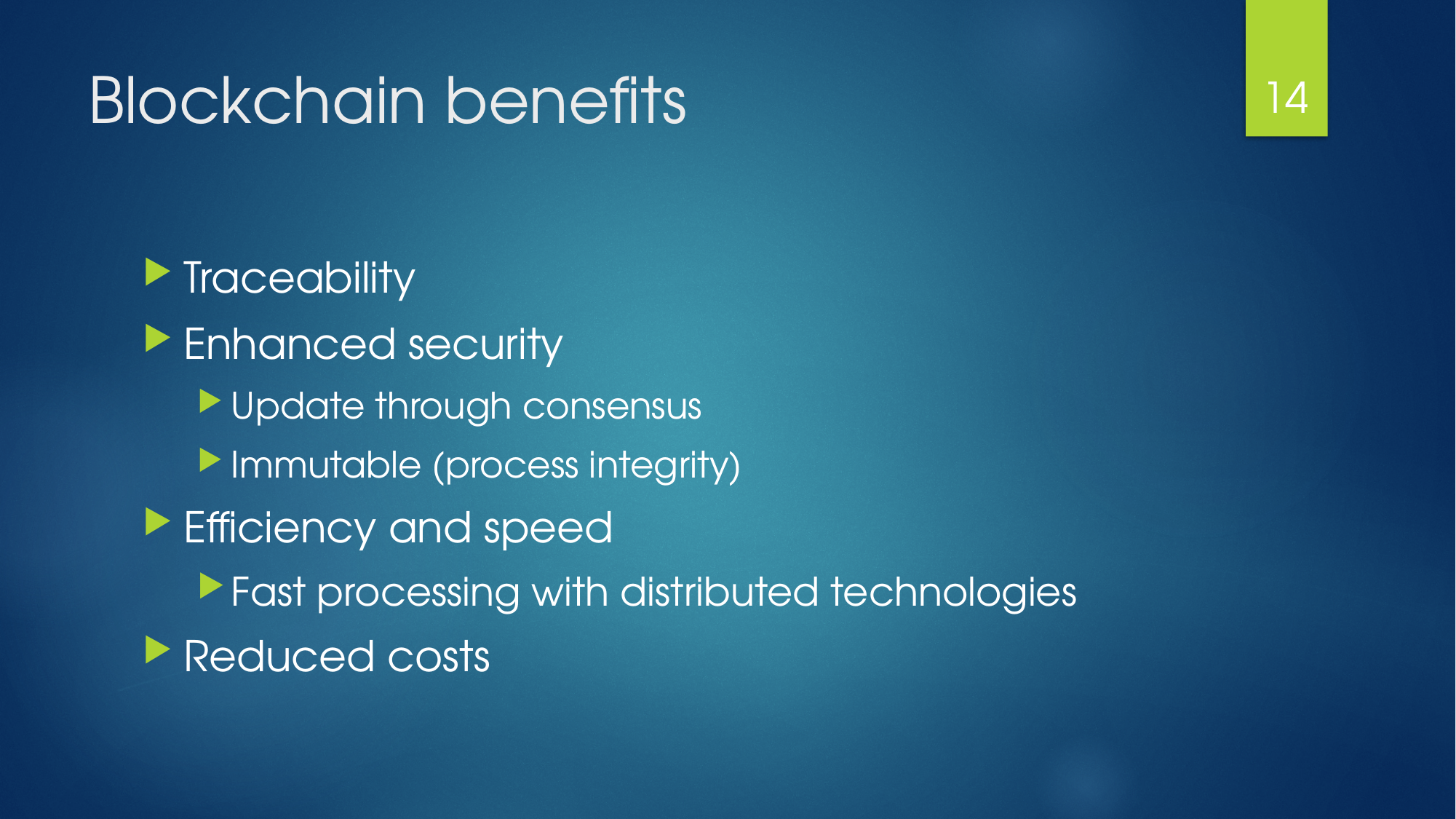

14
# Blockchain benefits
Traceability
Enhanced security
Update through consensus
Immutable (process integrity)
Efficiency and speed
Fast processing with distributed technologies
Reduced costs